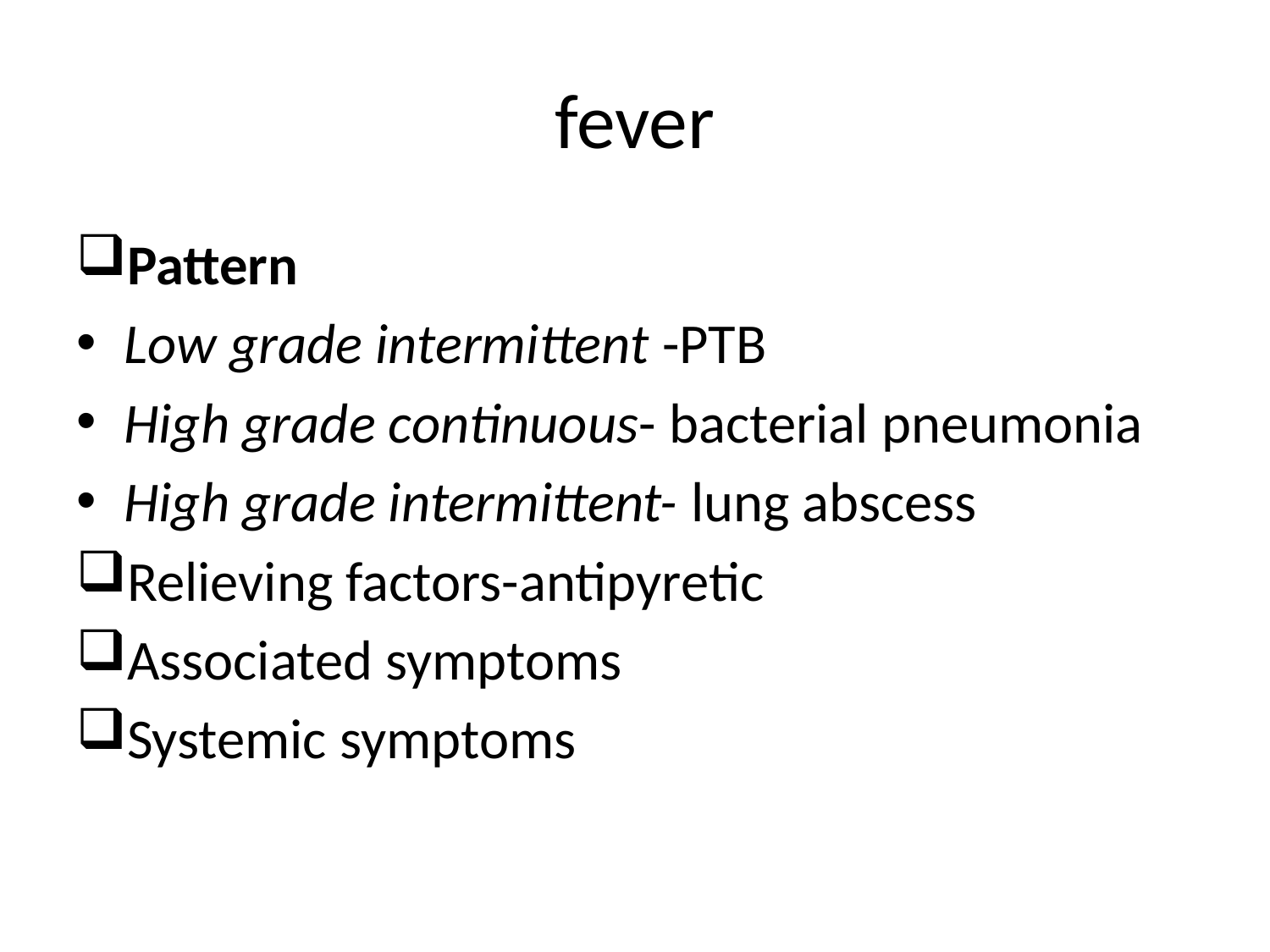

# fever
Pattern
Low grade intermittent -PTB
High grade continuous- bacterial pneumonia
High grade intermittent- lung abscess
Relieving factors-antipyretic
Associated symptoms
Systemic symptoms